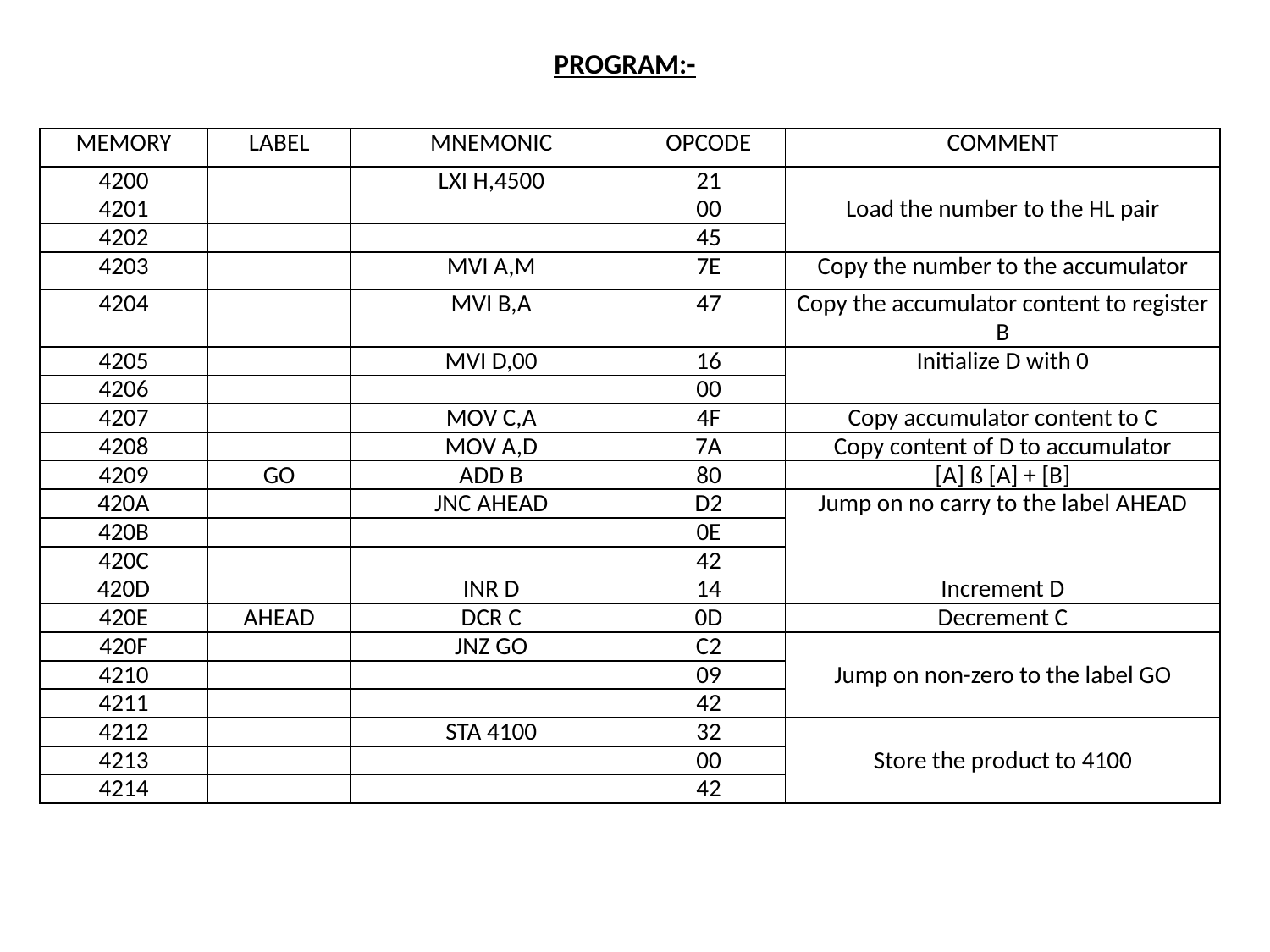

PROGRAM:-
| MEMORY | LABEL | MNEMONIC | OPCODE | COMMENT |
| --- | --- | --- | --- | --- |
| 4200 |  | LXI H,4500 | 21 | Load the number to the HL pair |
| 4201 |  |  | 00 |  |
| 4202 |  |  | 45 |  |
| 4203 |  | MVI A,M | 7E | Copy the number to the accumulator |
| 4204 |  | MVI B,A | 47 | Copy the accumulator content to register B |
| 4205 |  | MVI D,00 | 16 | Initialize D with 0 |
| 4206 |  |  | 00 |  |
| 4207 |  | MOV C,A | 4F | Copy accumulator content to C |
| 4208 |  | MOV A,D | 7A | Copy content of D to accumulator |
| 4209 | GO | ADD B | 80 | [A] ß [A] + [B] |
| 420A |  | JNC AHEAD | D2 | Jump on no carry to the label AHEAD |
| 420B |  |  | 0E |  |
| 420C |  |  | 42 |  |
| 420D |  | INR D | 14 | Increment D |
| 420E | AHEAD | DCR C | 0D | Decrement C |
| 420F |  | JNZ GO | C2 | Jump on non-zero to the label GO |
| 4210 |  |  | 09 |  |
| 4211 |  |  | 42 |  |
| 4212 |  | STA 4100 | 32 | Store the product to 4100 |
| 4213 |  |  | 00 |  |
| 4214 |  |  | 42 |  |